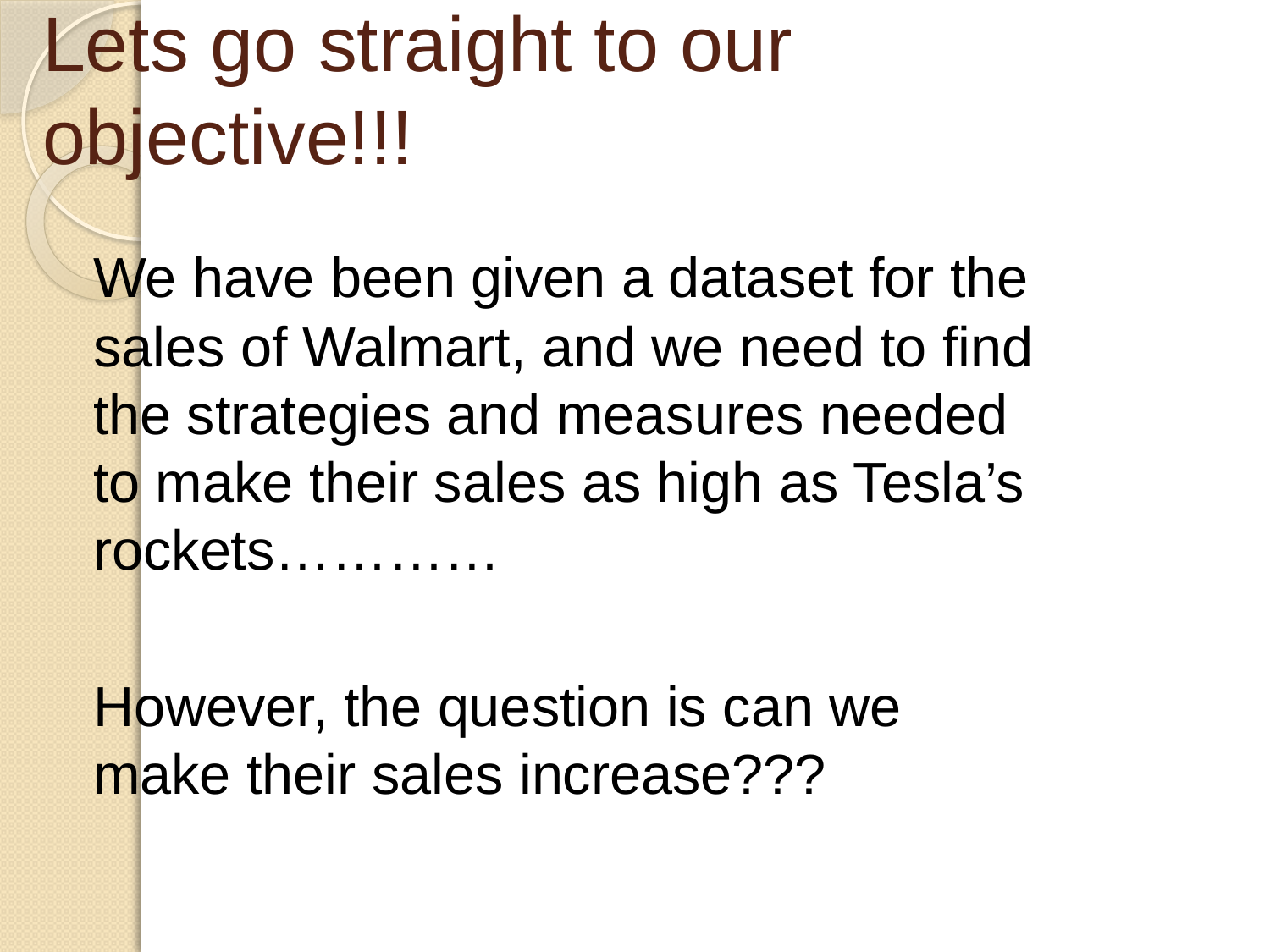

# Lets go straight to our objective!!!
	We have been given a dataset for the sales of Walmart, and we need to find the strategies and measures needed to make their sales as high as Tesla’s rockets…………

	However, the question is can we make their sales increase???